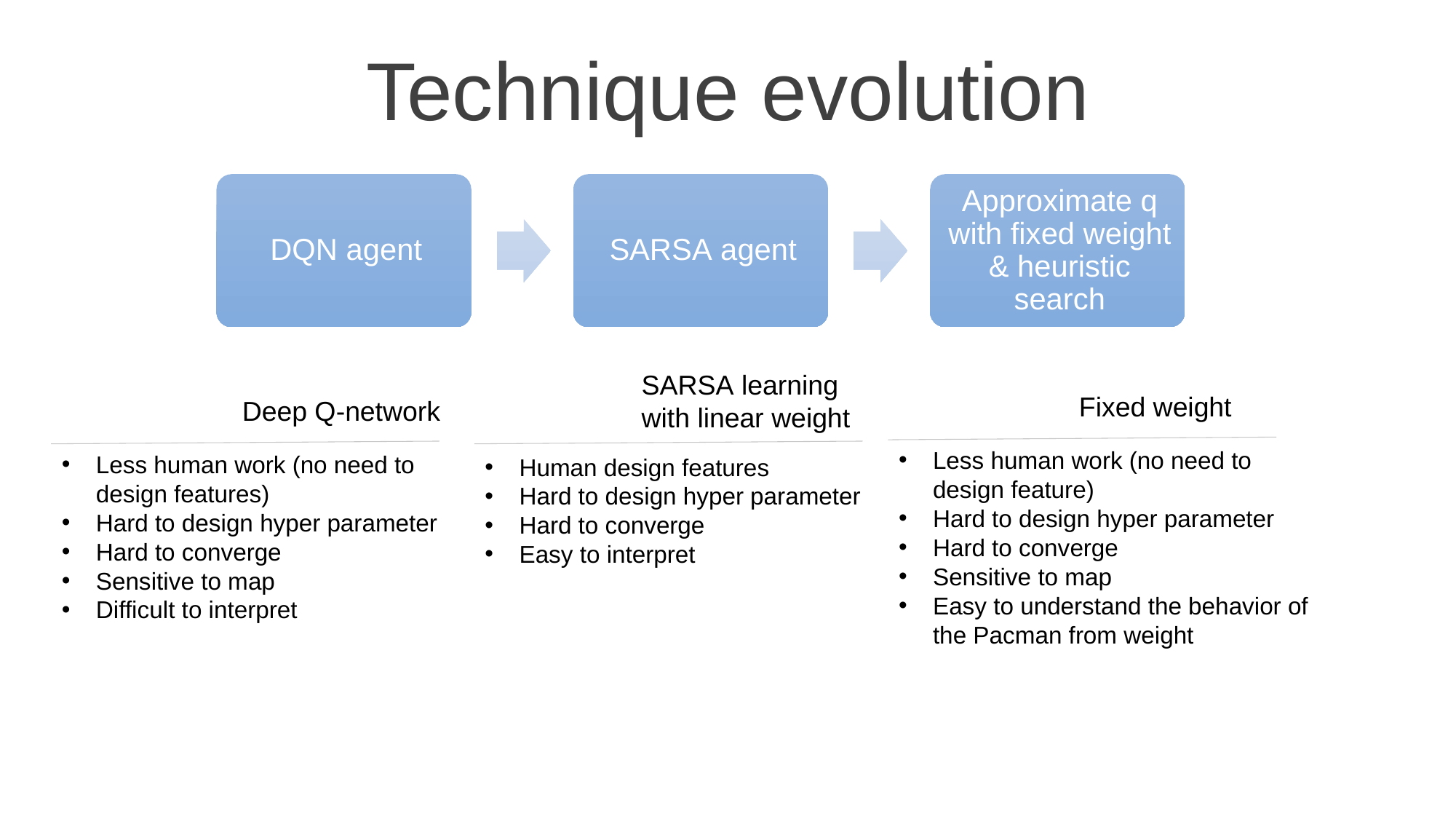

DQN agent

SARSA agent

Approximate q with fixed weight & heuristic search
Technique evolution
SARSA learning
with linear weight
Fixed weight
Deep Q-network
Less human work (no need to design feature)
Hard to design hyper parameter
Hard to converge
Sensitive to map
Easy to understand the behavior of the Pacman from weight
Less human work (no need to design features)
Hard to design hyper parameter
Hard to converge
Sensitive to map
Difficult to interpret
Human design features
Hard to design hyper parameter
Hard to converge
Easy to interpret